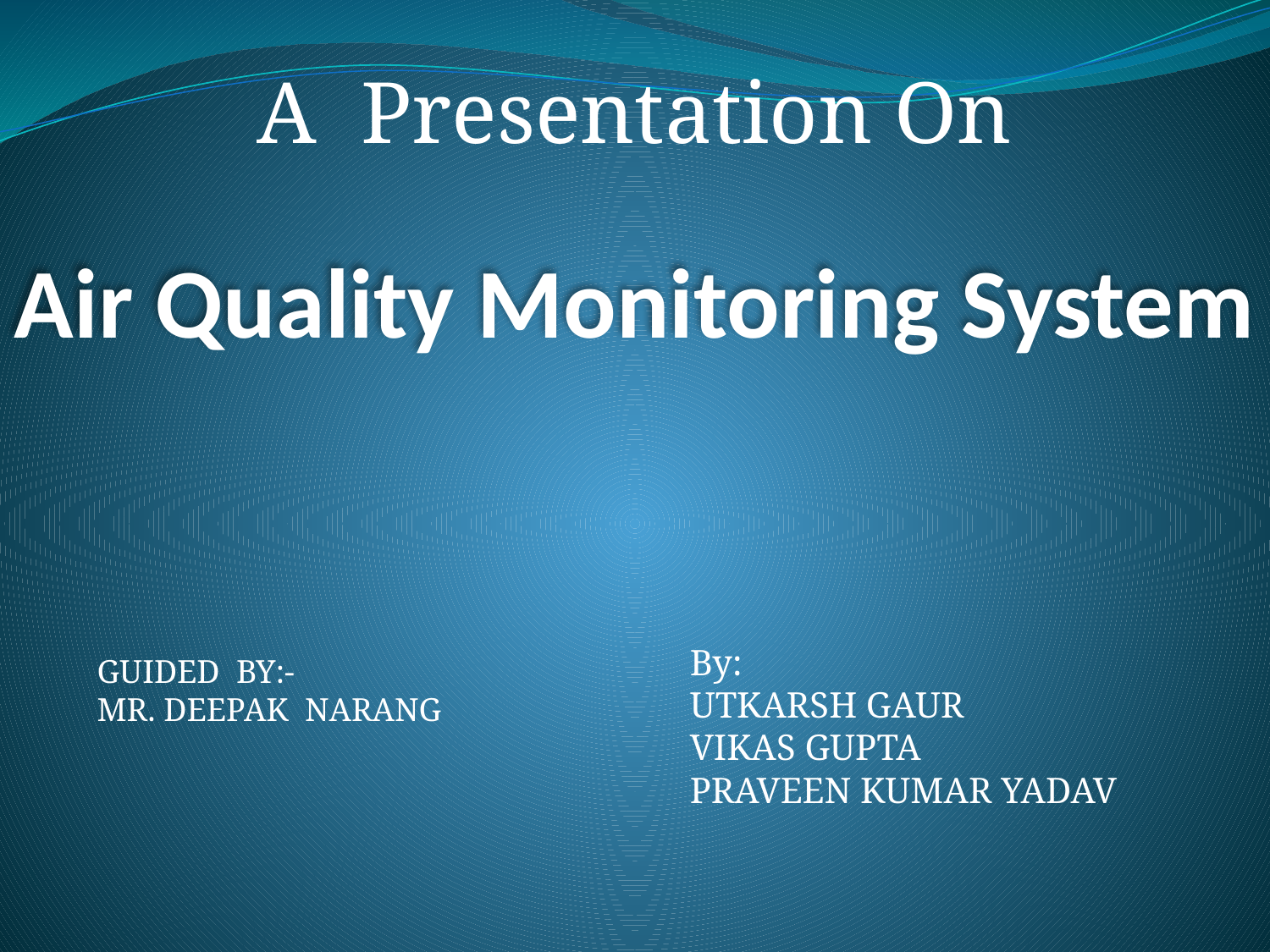

A  Presentation On
Air Quality Monitoring System
By:
UTKARSH GAUR
VIKAS GUPTA
PRAVEEN KUMAR YADAV
GUIDED  BY:-
MR. DEEPAK  NARANG